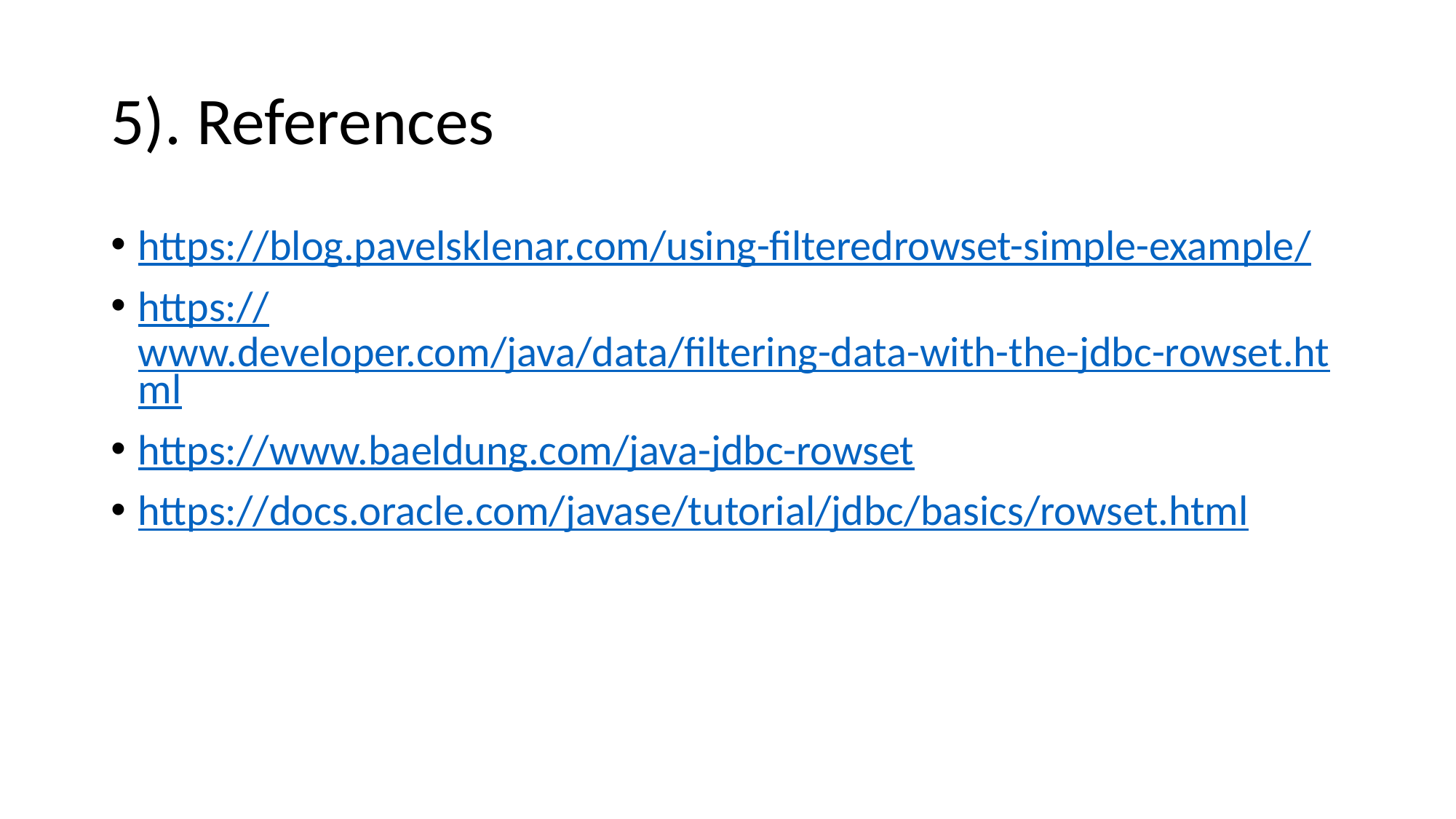

# 5). References
https://blog.pavelsklenar.com/using-filteredrowset-simple-example/
https://www.developer.com/java/data/filtering-data-with-the-jdbc-rowset.html
https://www.baeldung.com/java-jdbc-rowset
https://docs.oracle.com/javase/tutorial/jdbc/basics/rowset.html